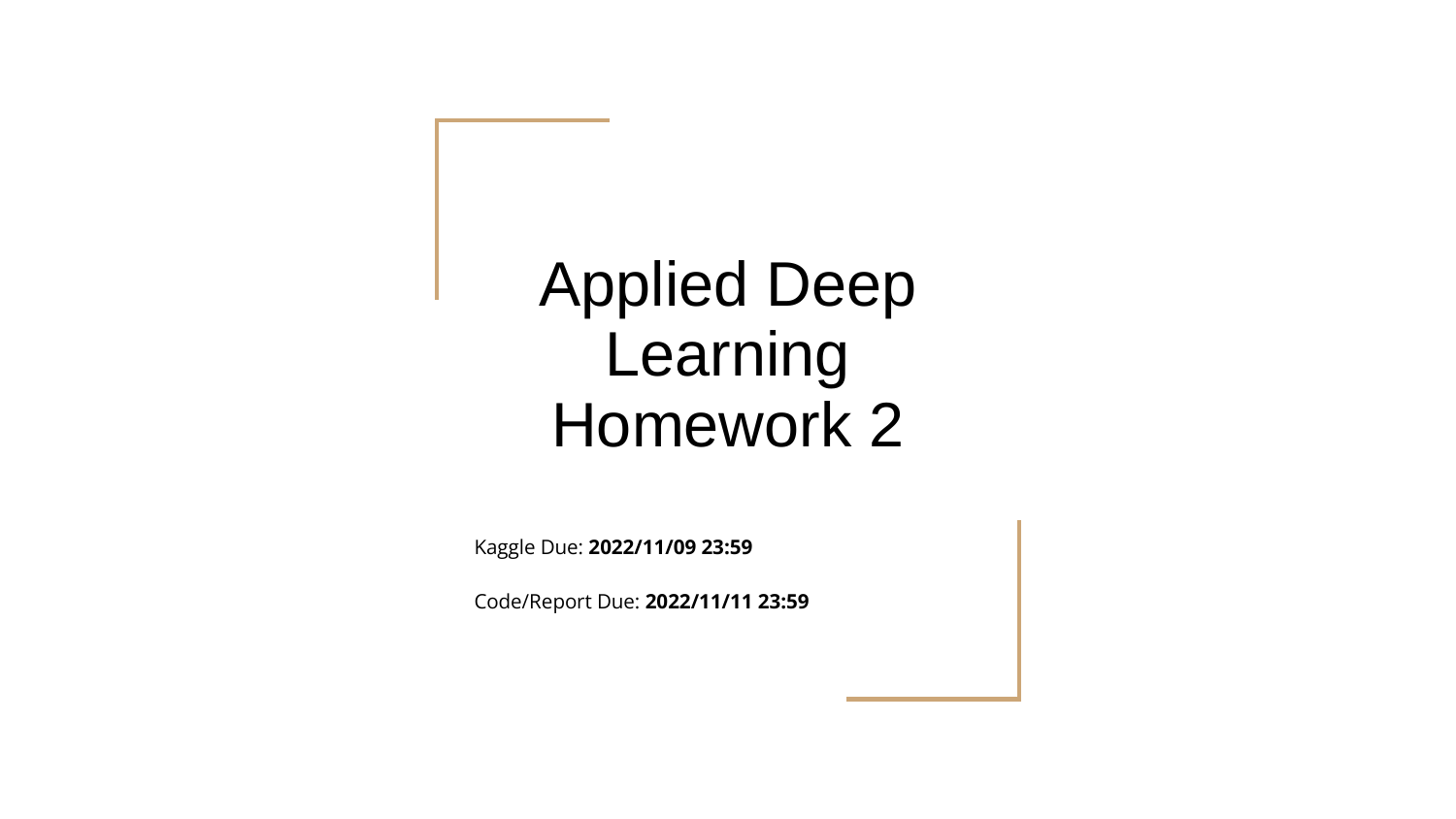

# Applied Deep Learning
Homework 2
Kaggle Due: 2022/11/09 23:59

Code/Report Due: 2022/11/11 23:59